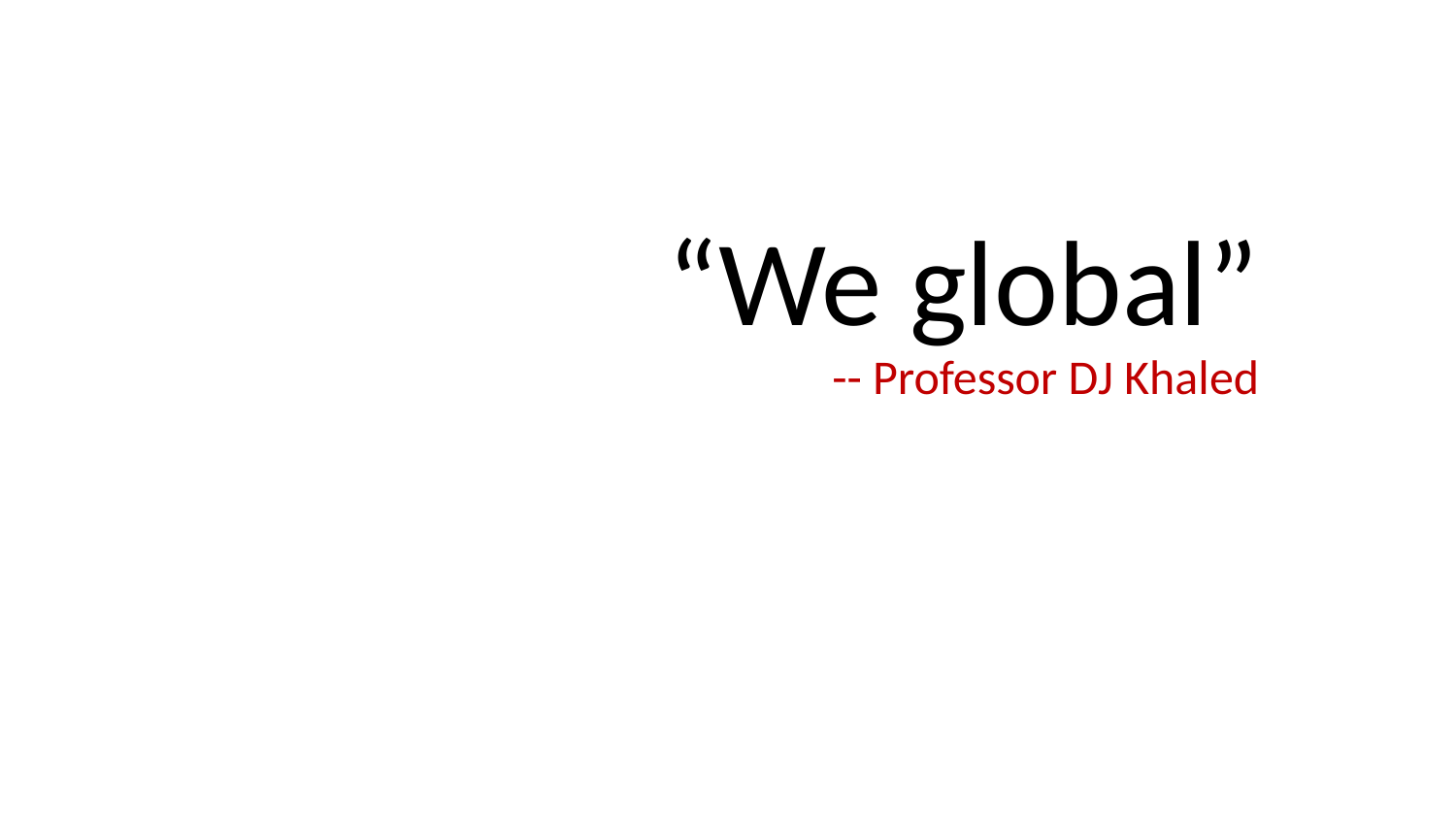

# “We global” -- Professor DJ Khaled